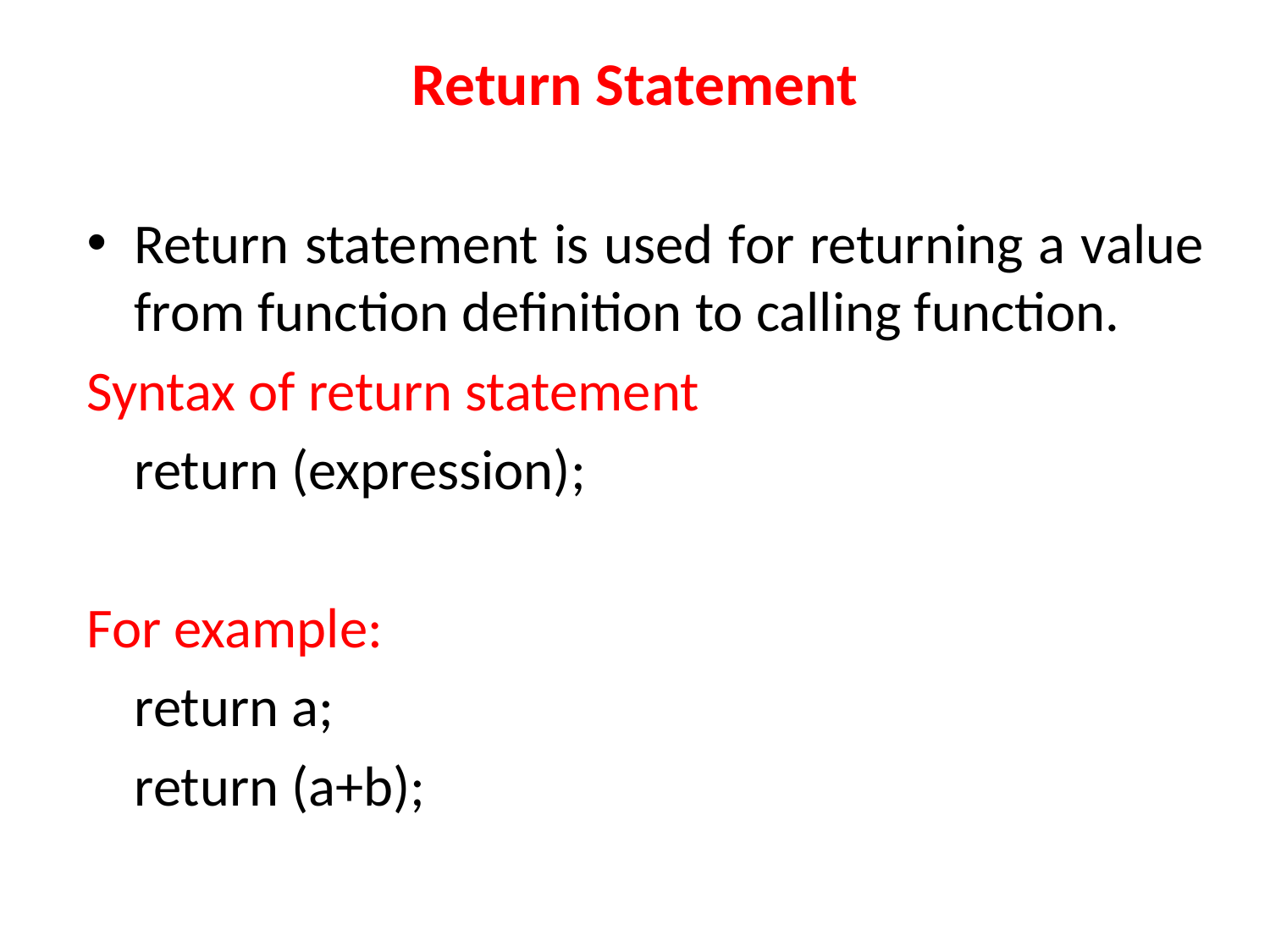

# Return Statement
Return statement is used for returning a value from function definition to calling function.
Syntax of return statement
	return (expression);

For example:
	return a;
	return (a+b);